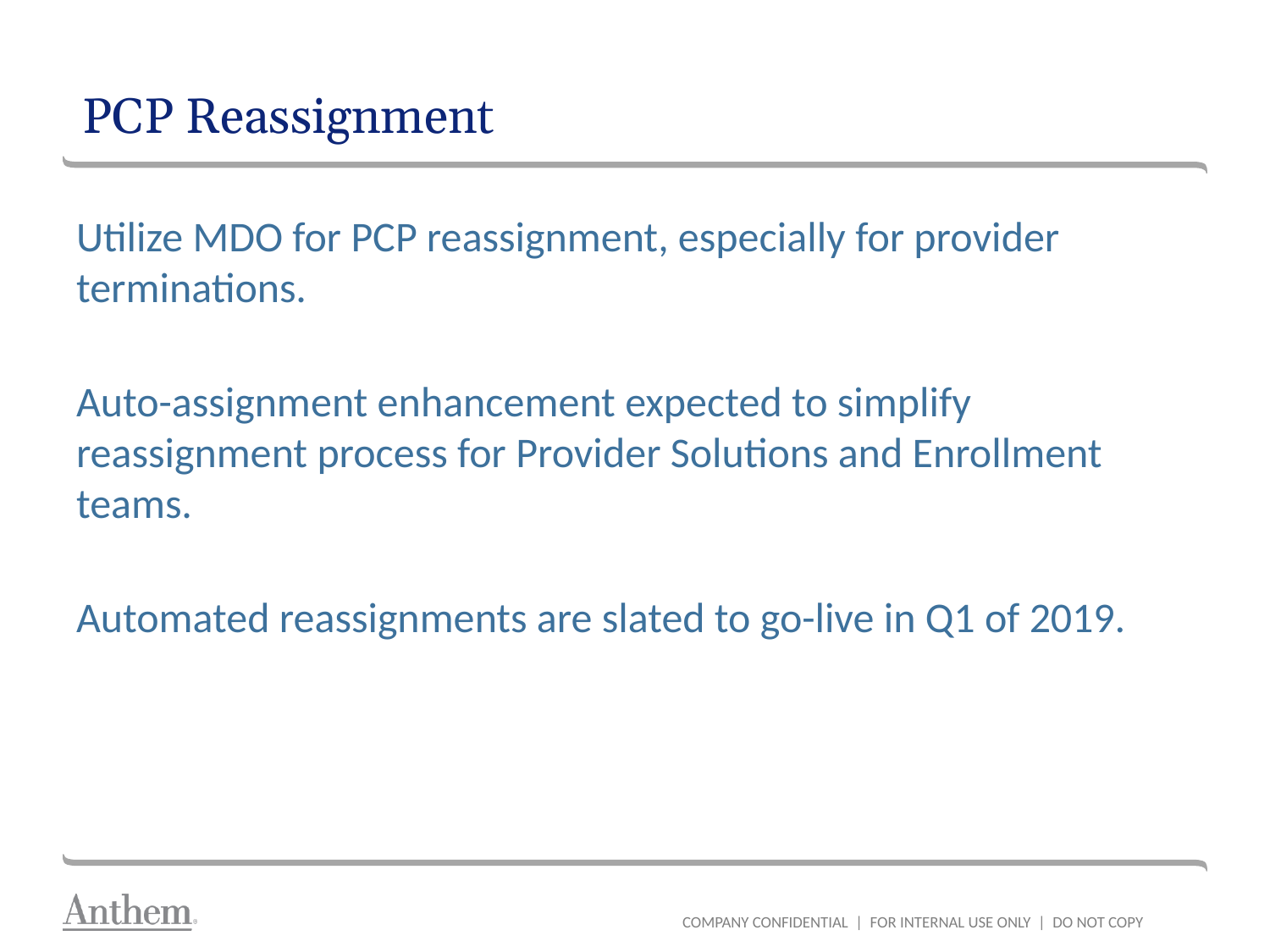

# PCP Reassignment
Utilize MDO for PCP reassignment, especially for provider terminations.
Auto-assignment enhancement expected to simplify reassignment process for Provider Solutions and Enrollment teams.
Automated reassignments are slated to go-live in Q1 of 2019.

COMPANY CONFIDENTIAL  |  FOR INTERNAL USE ONLY  |  DO NOT COPY